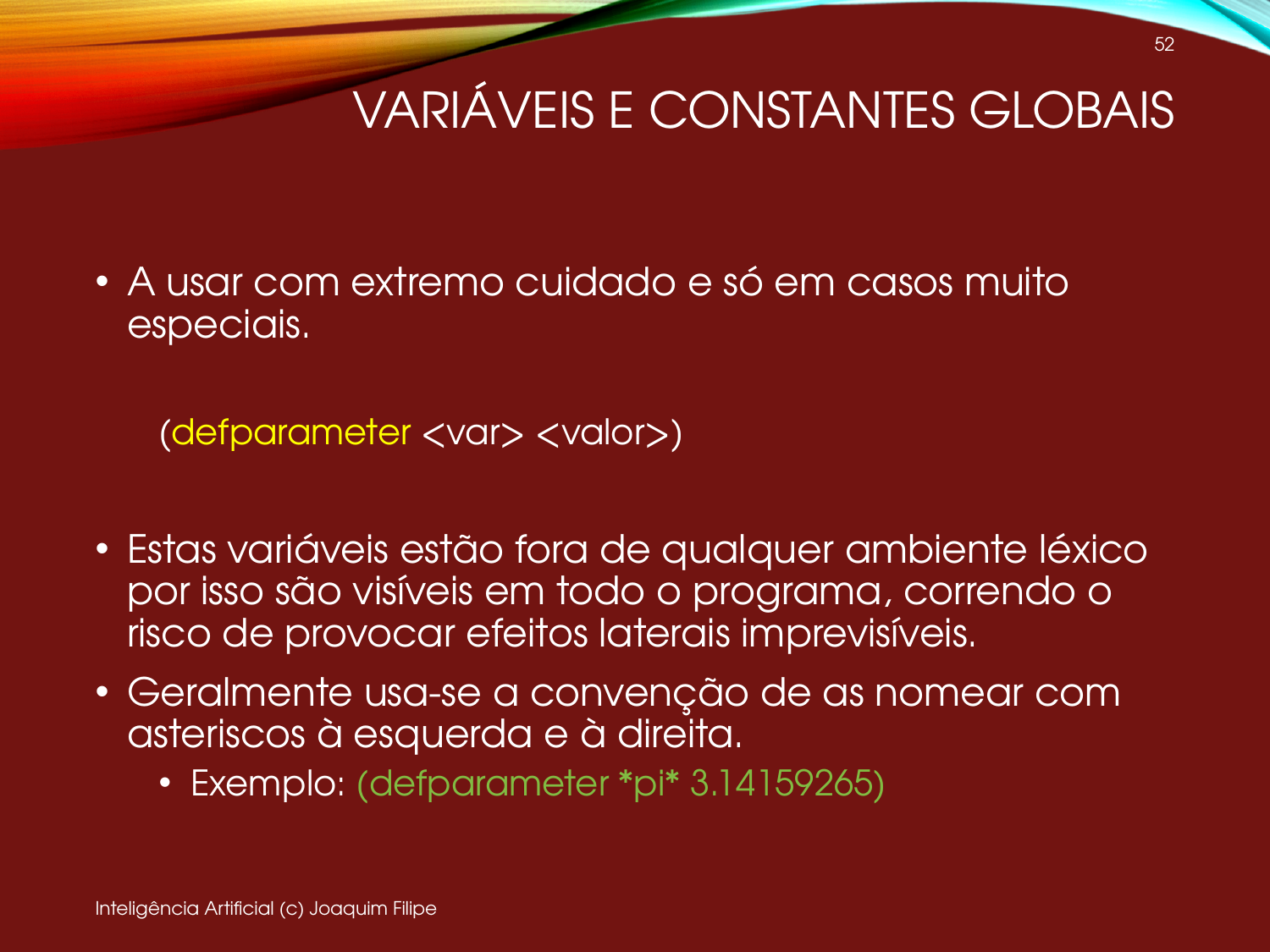

52
# Variáveis e constantes globais
A usar com extremo cuidado e só em casos muito especiais.

(defparameter <var> <valor>)

Estas variáveis estão fora de qualquer ambiente léxico por isso são visíveis em todo o programa, correndo o risco de provocar efeitos laterais imprevisíveis.
Geralmente usa-se a convenção de as nomear com asteriscos à esquerda e à direita.
Exemplo: (defparameter *pi* 3.14159265)
Inteligência Artificial (c) Joaquim Filipe